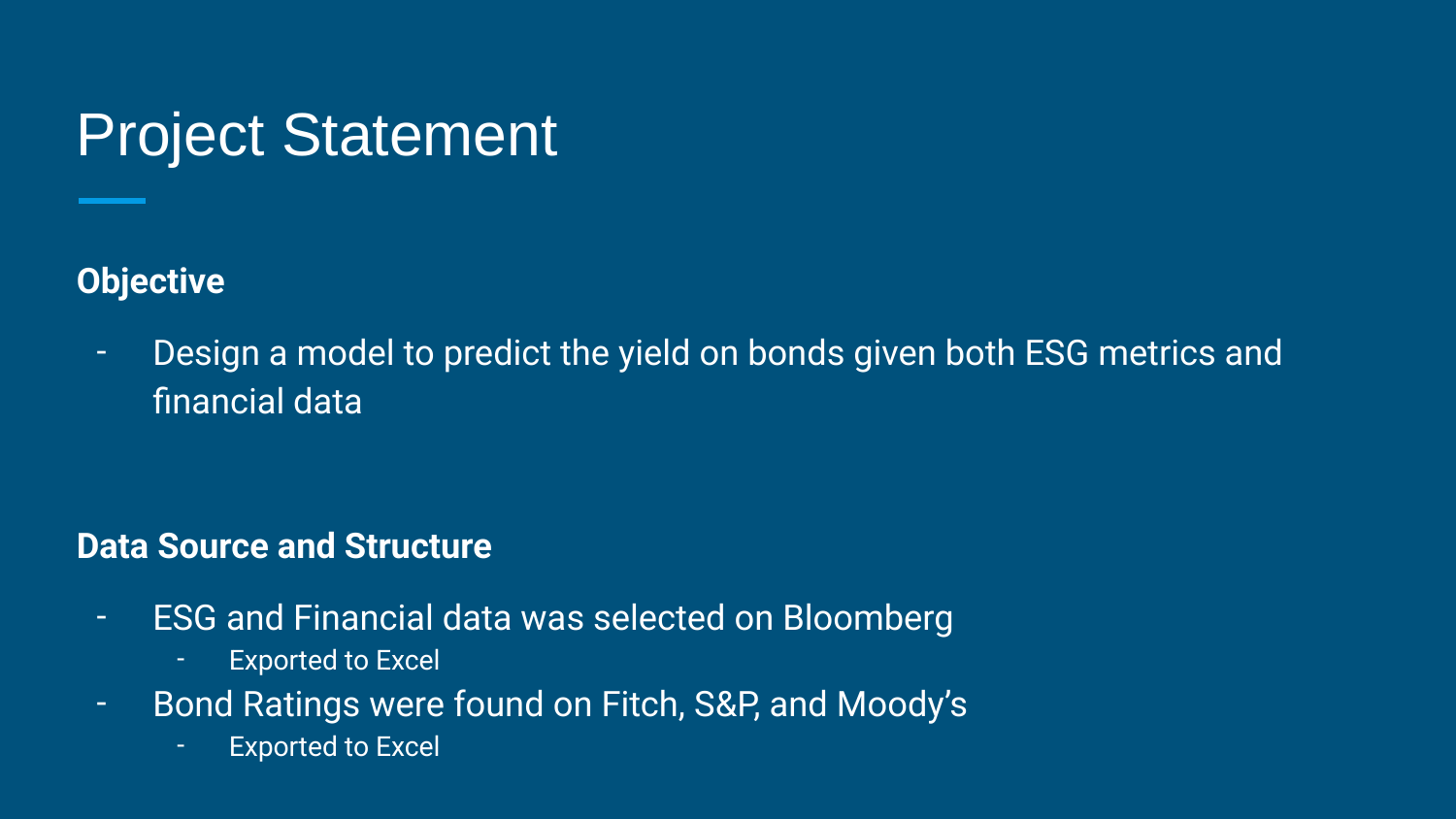

# Project Statement
Objective
Design a model to predict the yield on bonds given both ESG metrics and financial data

Data Source and Structure
ESG and Financial data was selected on Bloomberg
Exported to Excel
Bond Ratings were found on Fitch, S&P, and Moody’s
Exported to Excel